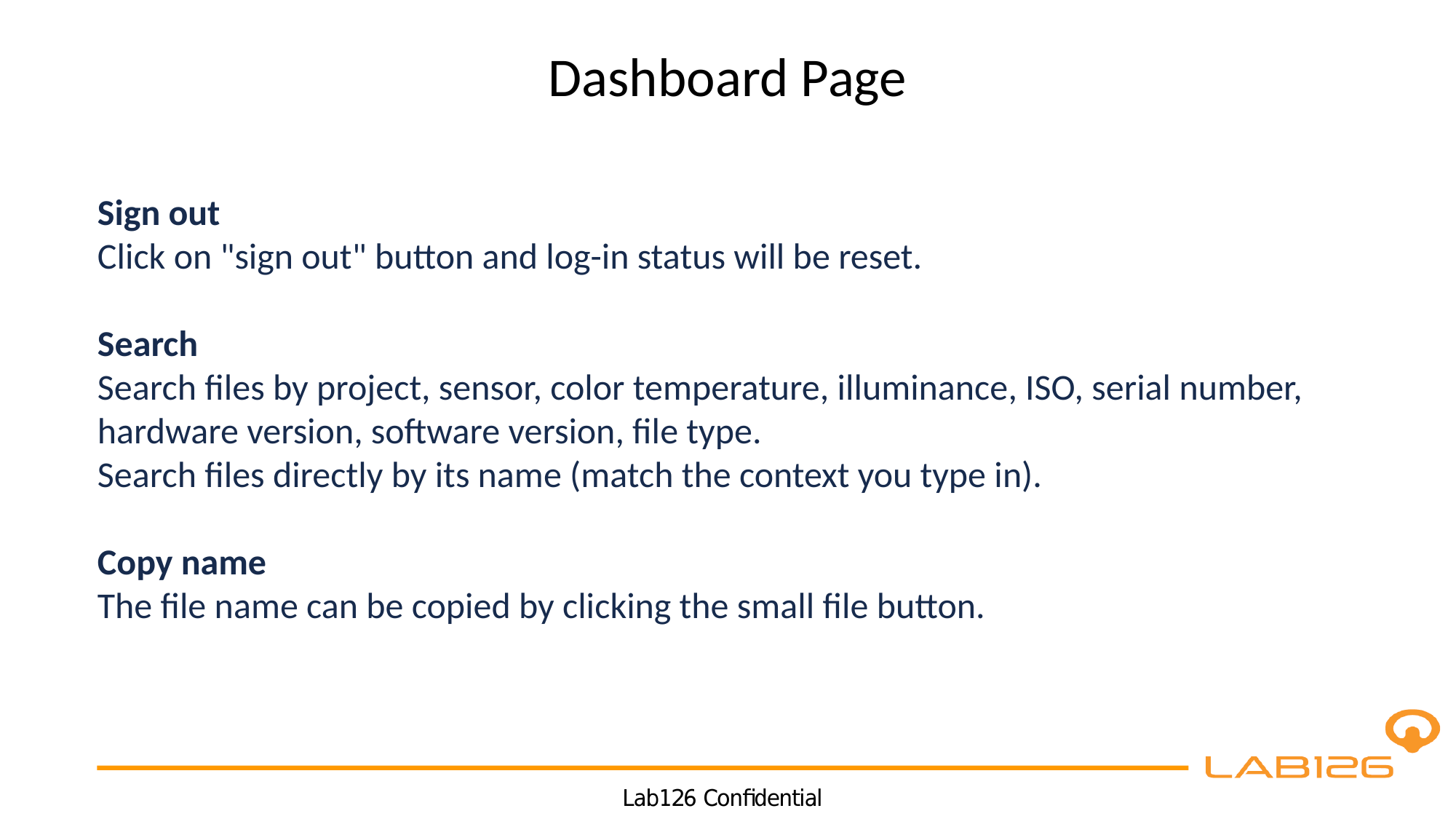

Dashboard Page
Sign out
Click on "sign out" button and log-in status will be reset.

Search
Search files by project, sensor, color temperature, illuminance, ISO, serial number, hardware version, software version, file type.
Search files directly by its name (match the context you type in).

Copy name
The file name can be copied by clicking the small file button.